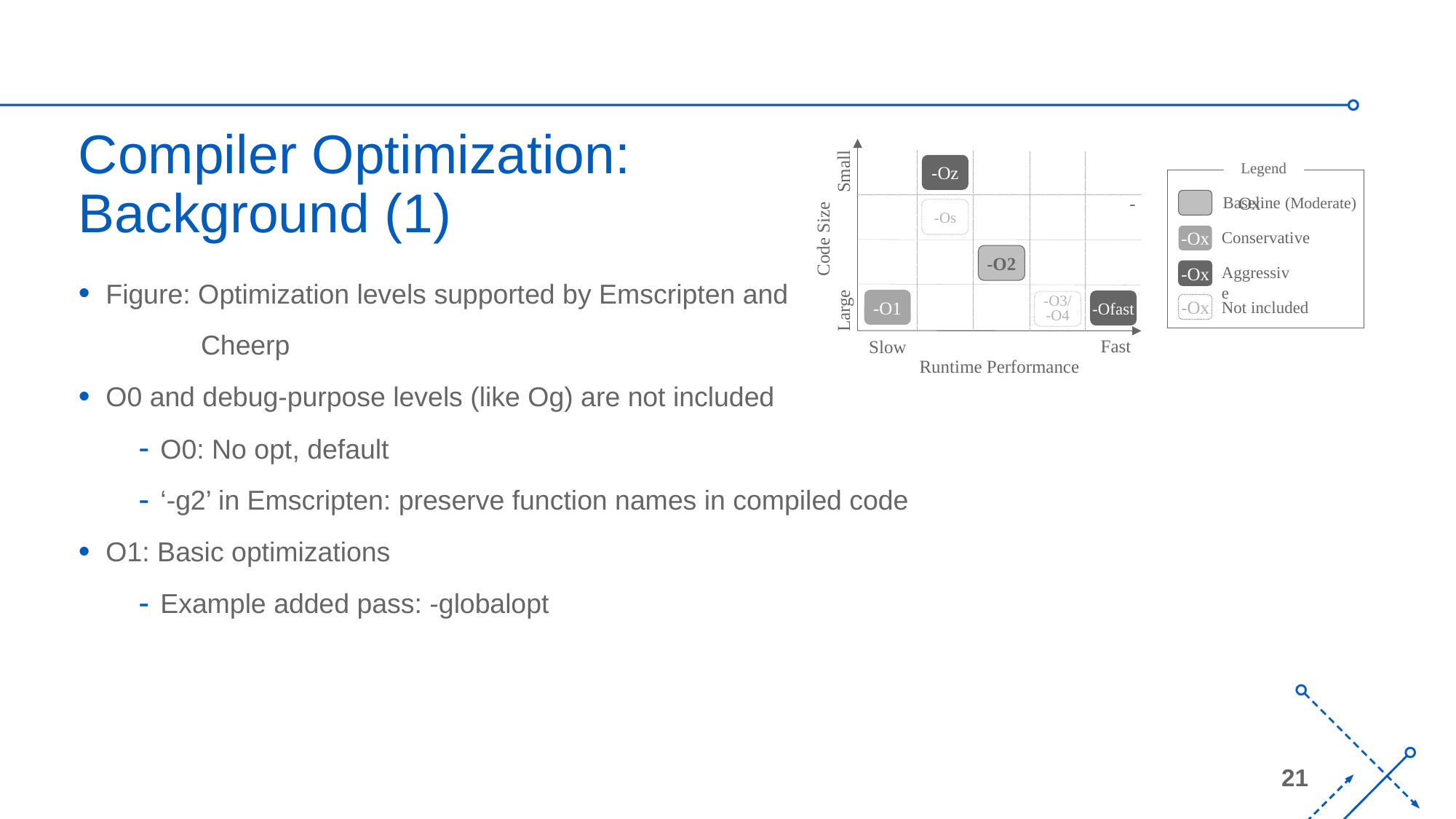

# Compiler Optimization: Background (1)
Legend

Baseline (Moderate)
-	Ox
Conservative
-Ox
Aggressive
-Ox
Not included
-Ox
-Oz
Small
-Os
Code Size
-O2
Figure: Optimization levels supported by Emscripten and
                Cheerp
O0 and debug-purpose levels (like Og) are not included
O0: No opt, default
‘-g2’ in Emscripten: preserve function names in compiled code
O1: Basic optimizations
Example added pass: -globalopt

-O1
-Ofast
-O3/
-O4
Large
Fast
Slow
Runtime Performance